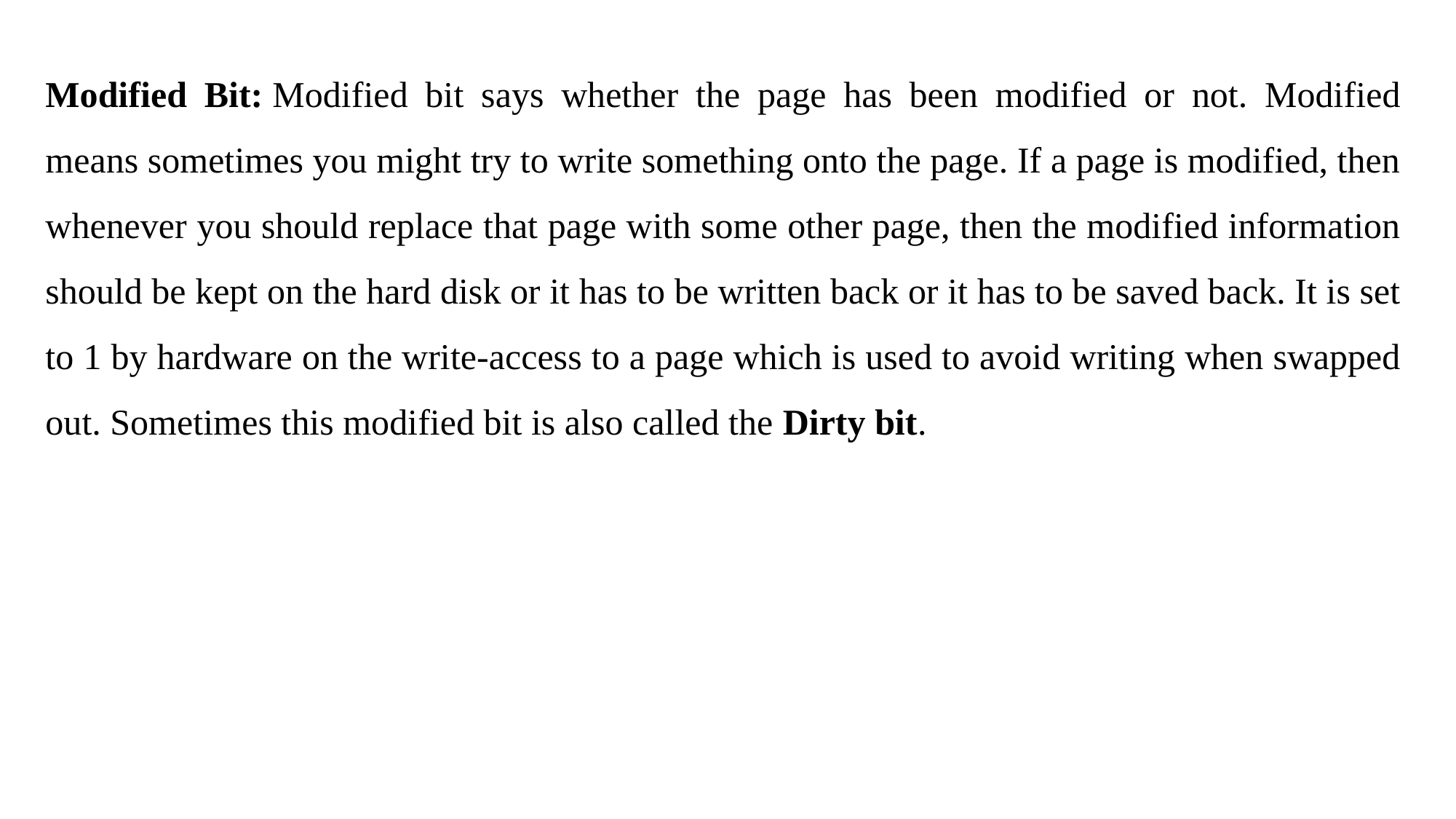

Modified Bit: Modified bit says whether the page has been modified or not. Modified means sometimes you might try to write something onto the page. If a page is modified, then whenever you should replace that page with some other page, then the modified information should be kept on the hard disk or it has to be written back or it has to be saved back. It is set to 1 by hardware on the write-access to a page which is used to avoid writing when swapped out. Sometimes this modified bit is also called the Dirty bit.